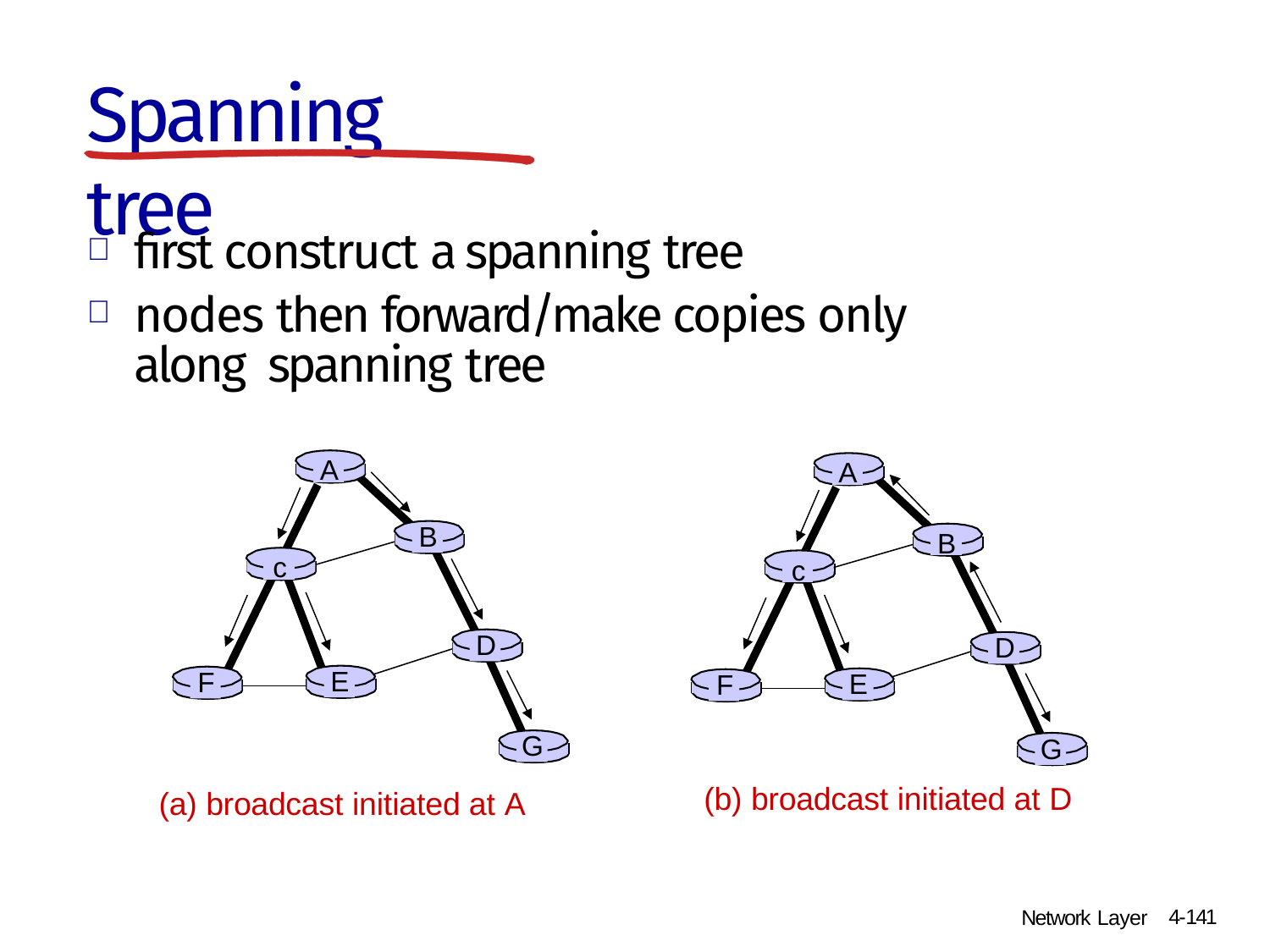

# Spanning tree

first construct a spanning tree
nodes then forward/make copies only along  spanning tree

A

A

B
B
c
c

D
D

E
F
E
F

G
G
(b) broadcast initiated at D
(a) broadcast initiated at A
4-141
Network Layer